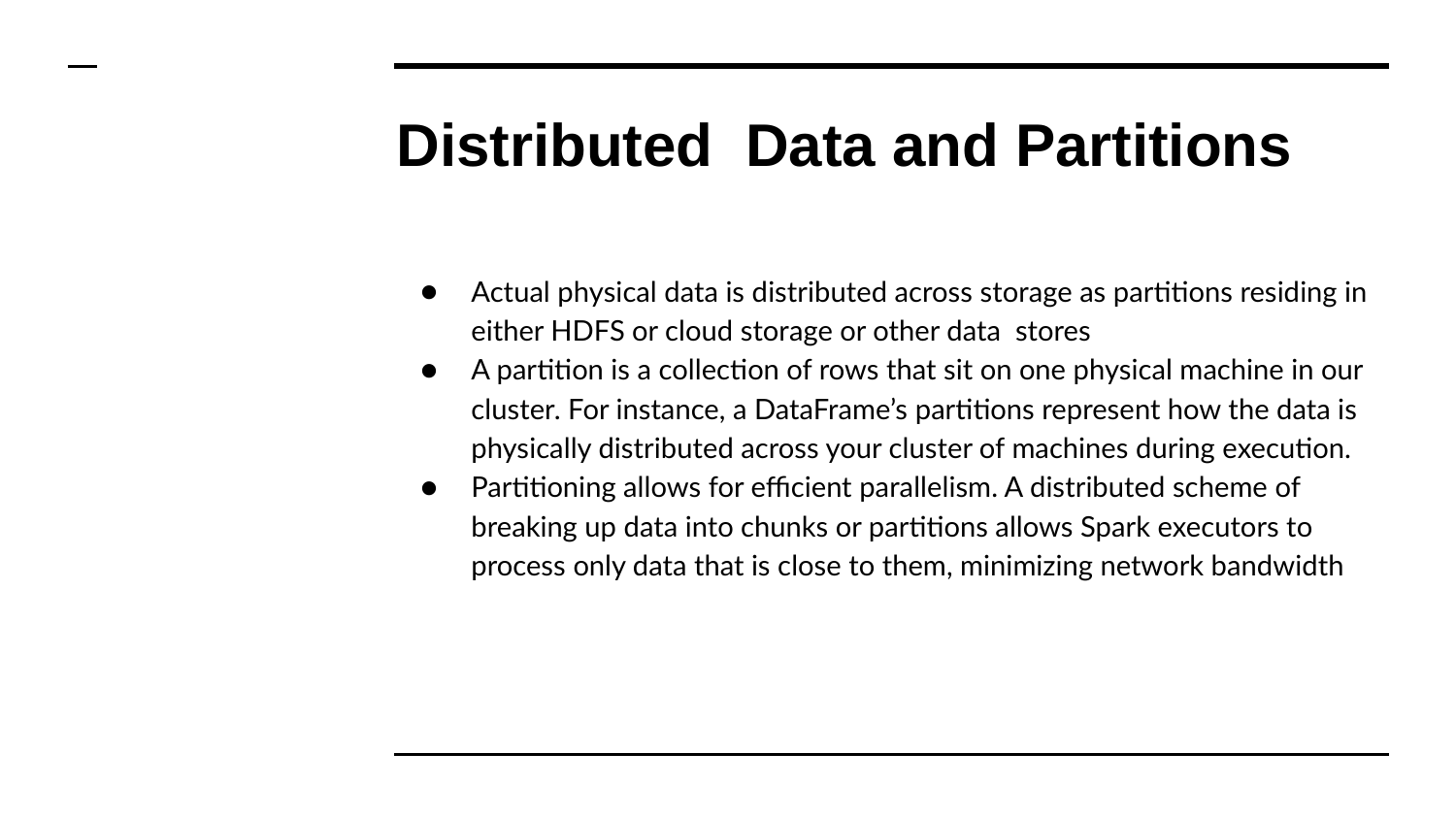

# Distributed  Data and Partitions
Actual physical data is distributed across storage as partitions residing in either HDFS or cloud storage or other data  stores
A partition is a collection of rows that sit on one physical machine in our cluster. For instance, a DataFrame’s partitions represent how the data is physically distributed across your cluster of machines during execution.
Partitioning allows for efficient parallelism. A distributed scheme of breaking up data into chunks or partitions allows Spark executors to process only data that is close to them, minimizing network bandwidth